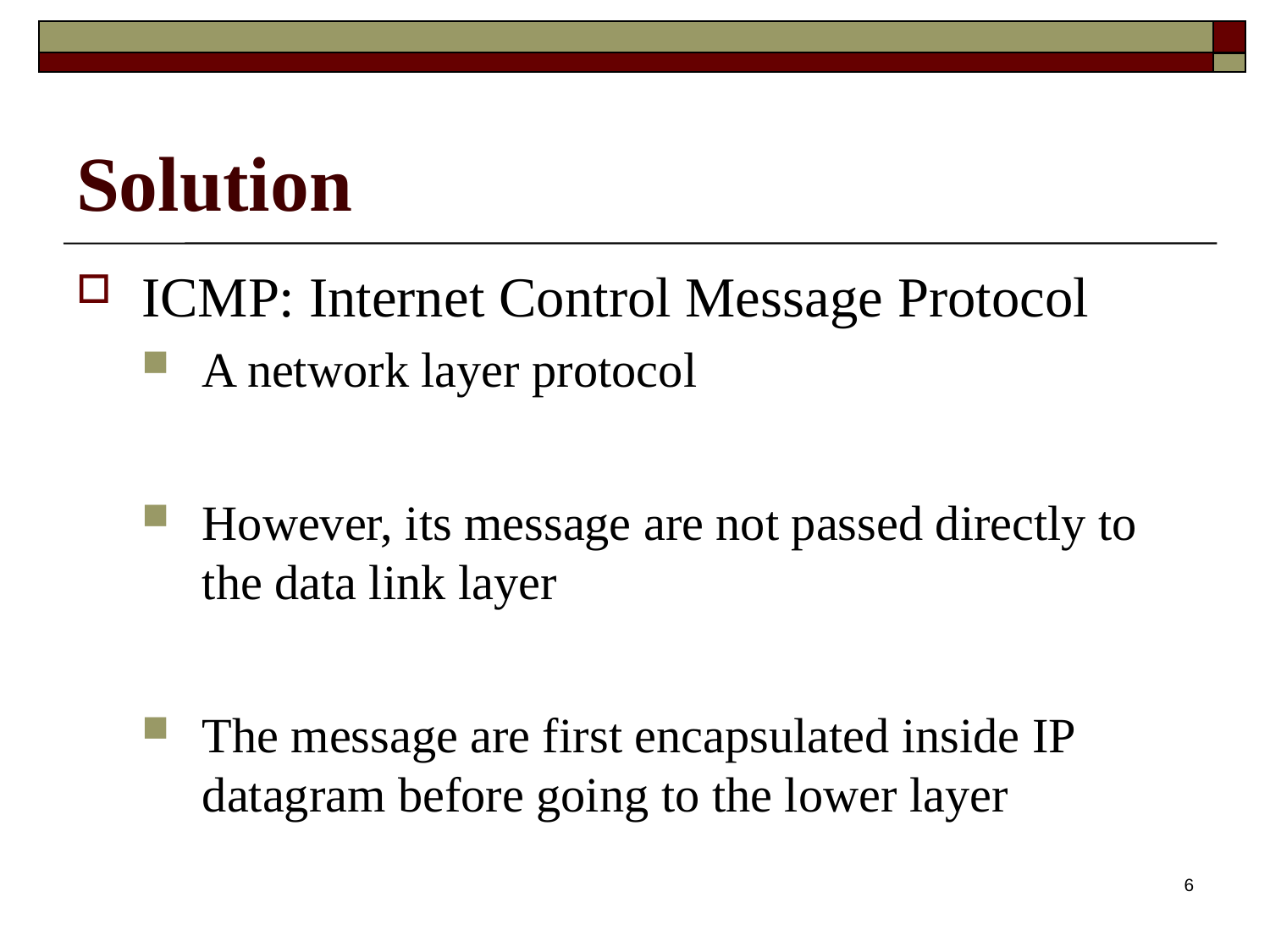

# Solution
ICMP: Internet Control Message Protocol
A network layer protocol

However, its message are not passed directly to the data link layer

The message are first encapsulated inside IP datagram before going to the lower layer

6